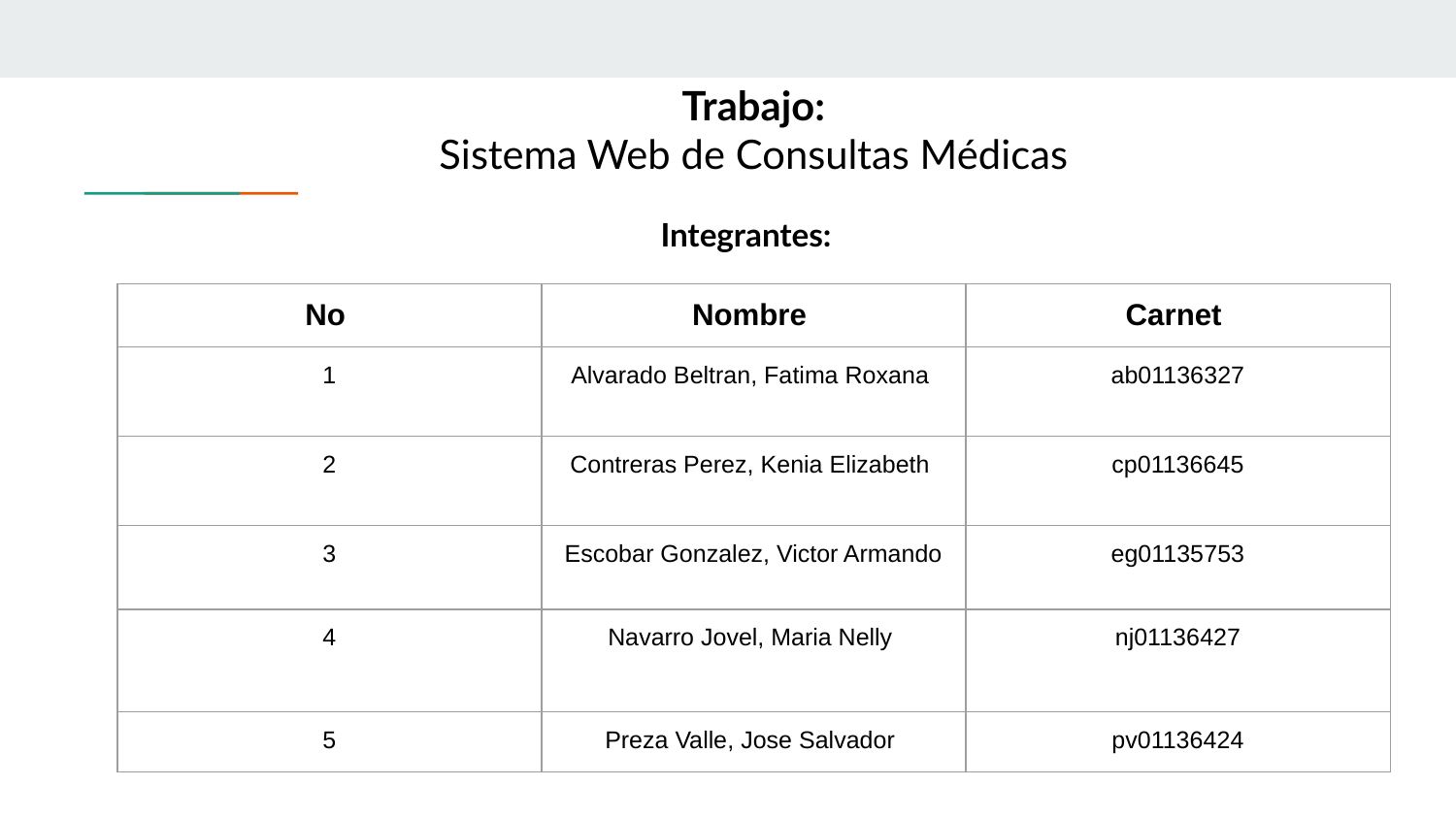

# Trabajo:
Sistema Web de Consultas Médicas

Integrantes:

| No | Nombre | Carnet |
| --- | --- | --- |
| 1 | Alvarado Beltran, Fatima Roxana | ab01136327 |
| 2 | Contreras Perez, Kenia Elizabeth | cp01136645 |
| 3 | Escobar Gonzalez, Victor Armando | eg01135753 |
| 4 | Navarro Jovel, Maria Nelly | nj01136427 |
| 5 | Preza Valle, Jose Salvador | pv01136424 |